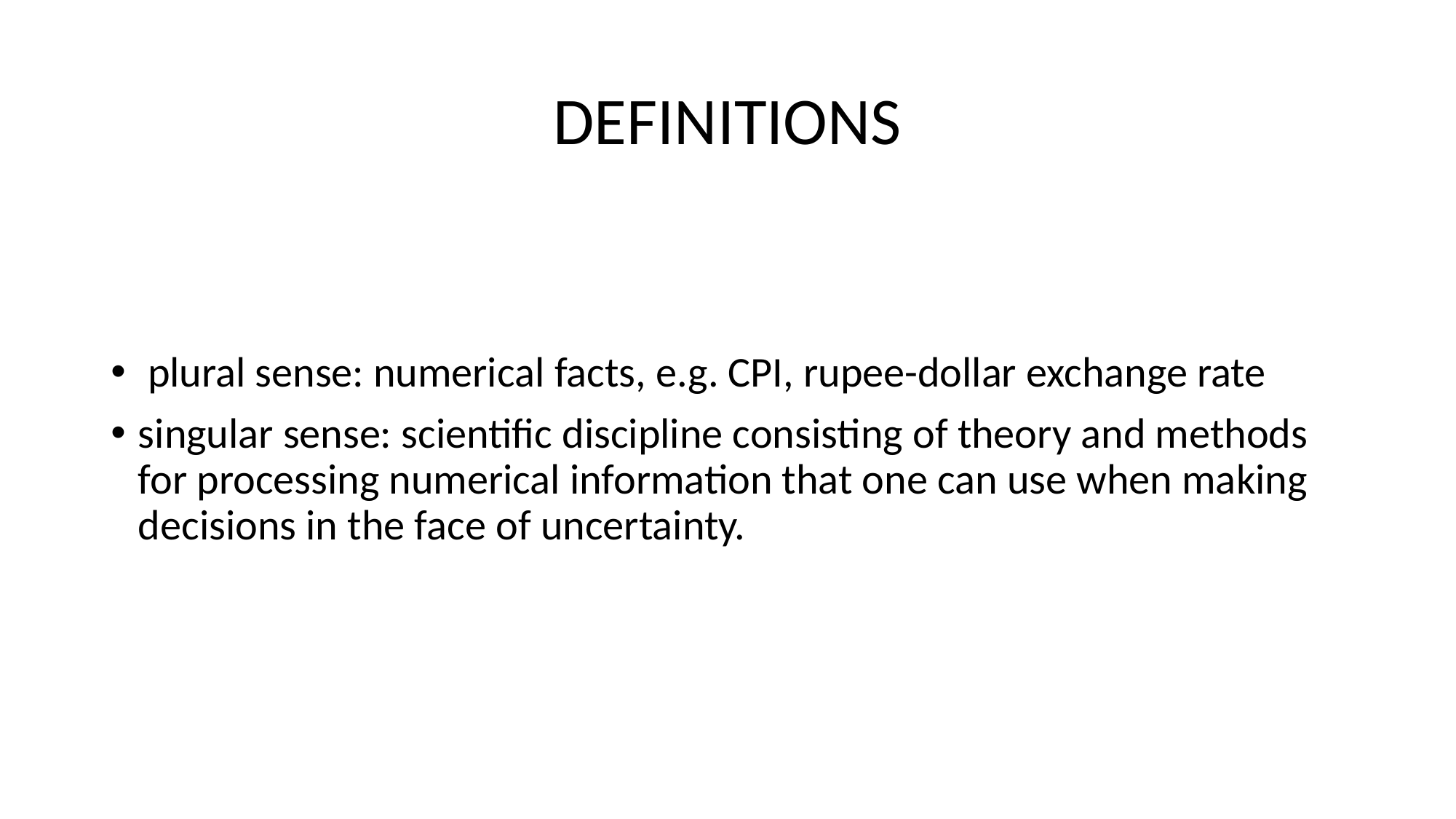

# DEFINITIONS

 plural sense: numerical facts, e.g. CPI, rupee-dollar exchange rate
singular sense: scientific discipline consisting of theory and methods for processing numerical information that one can use when making decisions in the face of uncertainty.